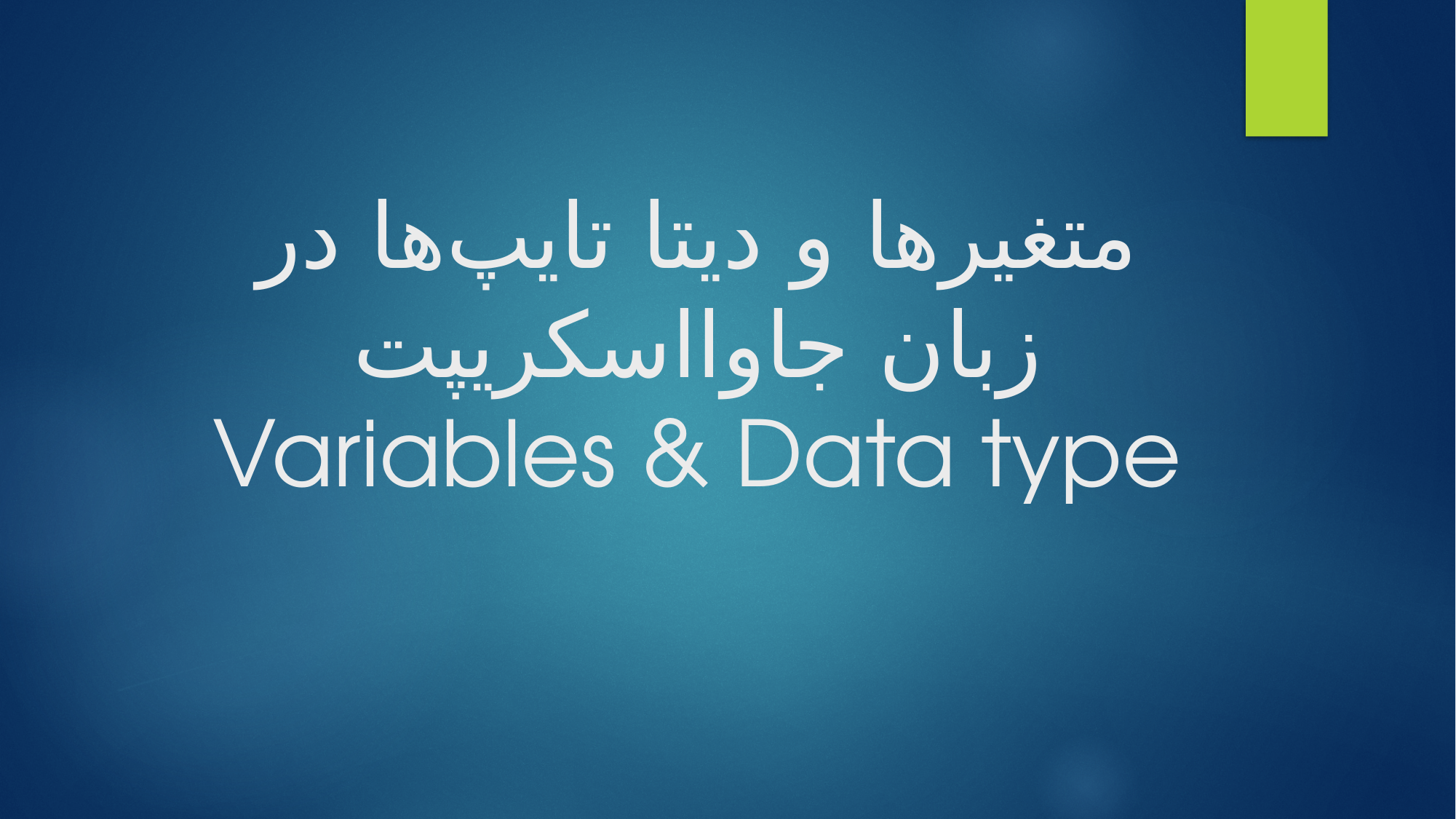

# متغیرها و دیتا تایپ‌ها در زبان جاوااسکریپت Variables & Data type